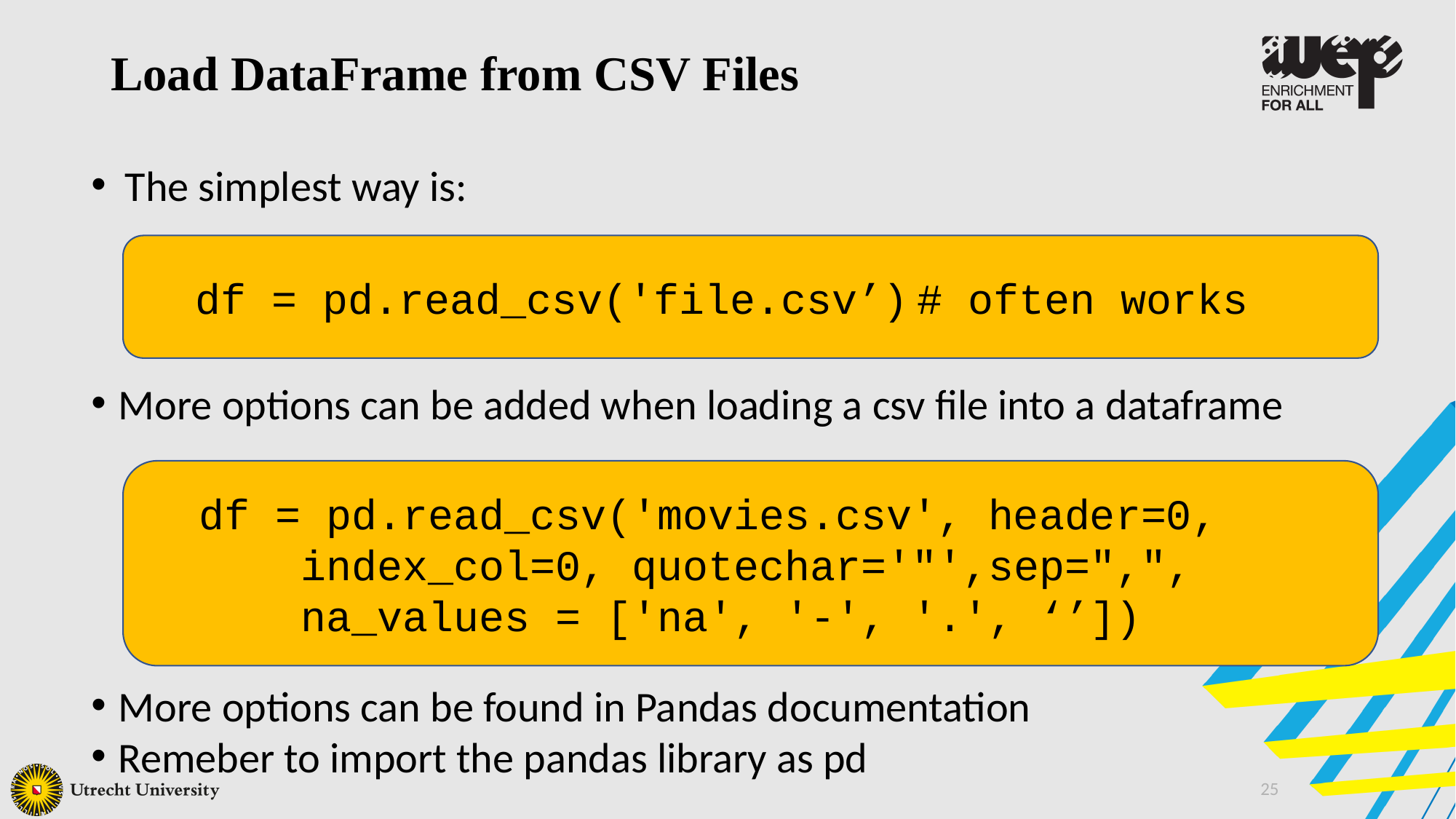

Load DataFrame from CSV Files
The simplest way is:

More options can be added when loading a csv file into a dataframe

More options can be found in Pandas documentation
Remeber to import the pandas library as pd

df = pd.read_csv('file.csv’)	# often works
df = pd.read_csv('movies.csv', header=0,
    index_col=0, quotechar='"',sep=",",
    na_values = ['na', '-', '.', ‘’])
25